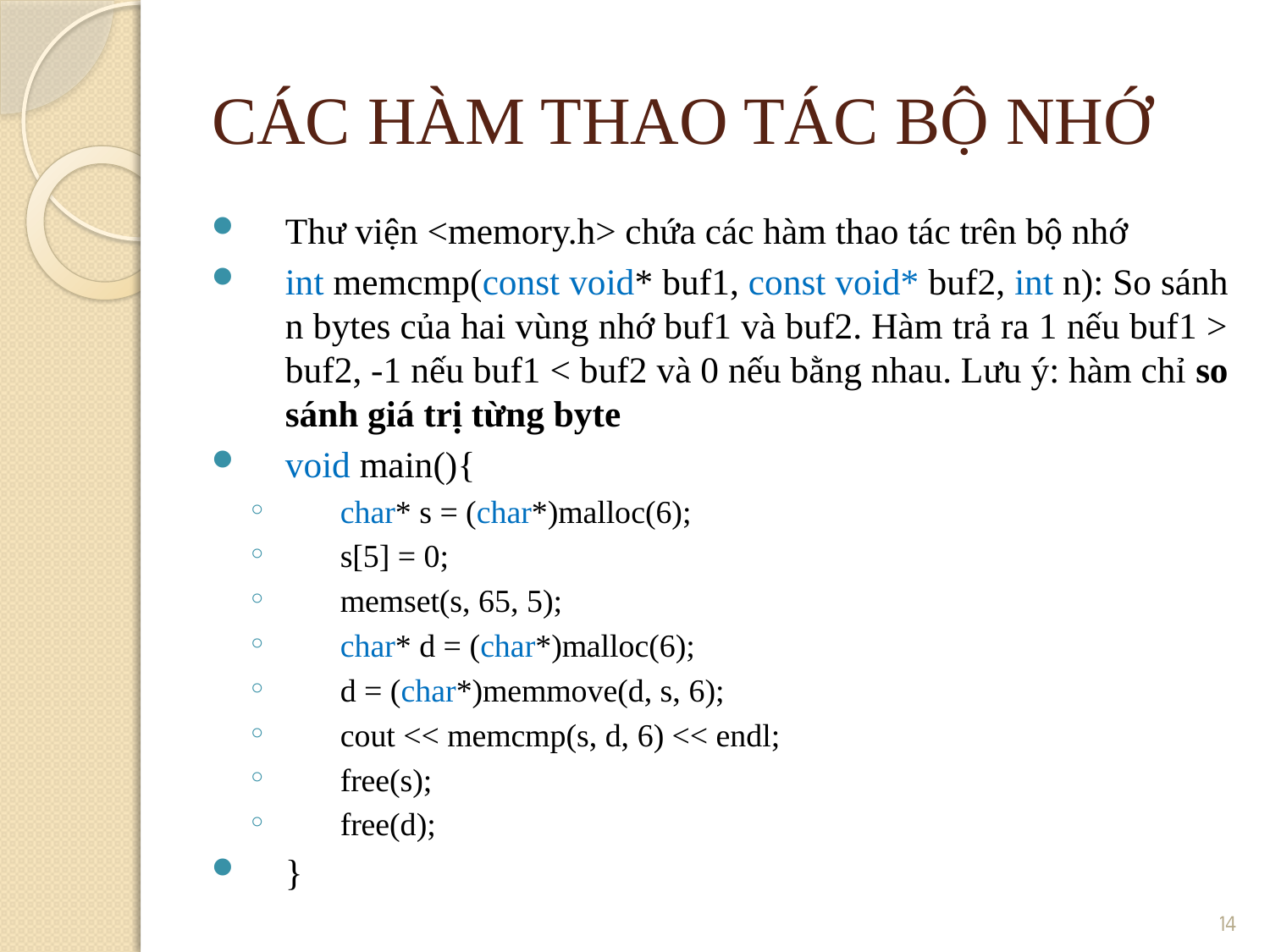

CÁC HÀM THAO TÁC BỘ NHỚ
Thư viện <memory.h> chứa các hàm thao tác trên bộ nhớ
int memcmp(const void* buf1, const void* buf2, int n): So sánh n bytes của hai vùng nhớ buf1 và buf2. Hàm trả ra 1 nếu buf1 > buf2, -1 nếu buf1 < buf2 và 0 nếu bằng nhau. Lưu ý: hàm chỉ so sánh giá trị từng byte
void main(){
char* s = (char*)malloc(6);
s[5] = 0;
memset(s, 65, 5);
char* d = (char*)malloc(6);
d = (char*)memmove(d, s, 6);
cout << memcmp(s, d, 6) << endl;
free(s);
free(d);
}
14